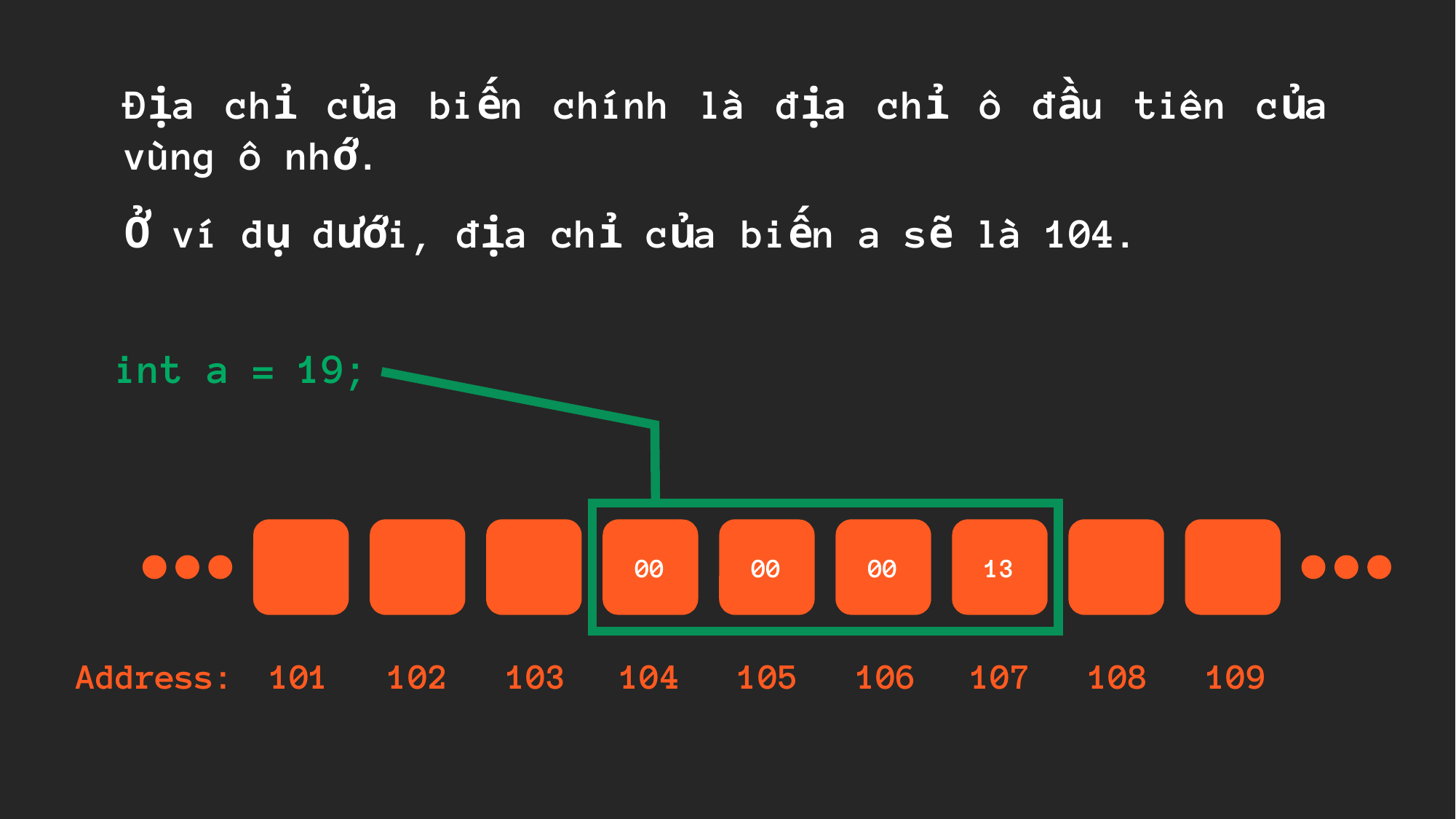

Địa chỉ của biến chính là địa chỉ ô đầu tiên của vùng ô nhớ.
Ở ví dụ dưới, địa chỉ của biến a sẽ là 104.
int a = 19;

00
00
00
13

Address:
106
109
105
108
103
104
107
102
101